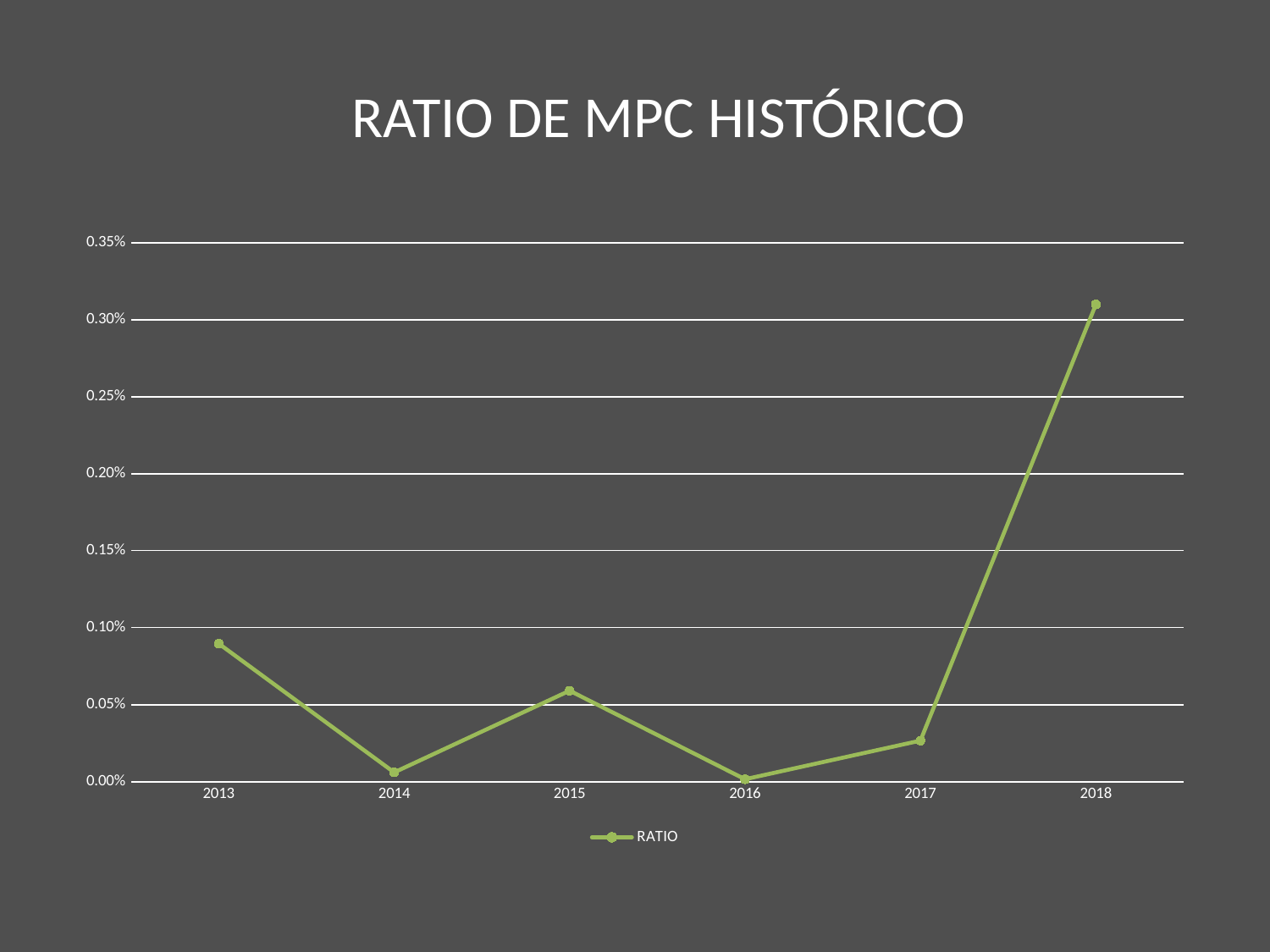

# RATIO DE MPC HISTÓRICO

### Chart

| Category | RATIO |
|---|---|
| 2013 | 0.0008959052944176086 |
| 2014 | 6.0094817563538e-05 |
| 2015 | 0.0005905751681443112 |
| 2016 | 1.577431378500045e-05 |
| 2017 | 0.00026659272092982887 |
| 2018 | 0.0030985533350465677 |